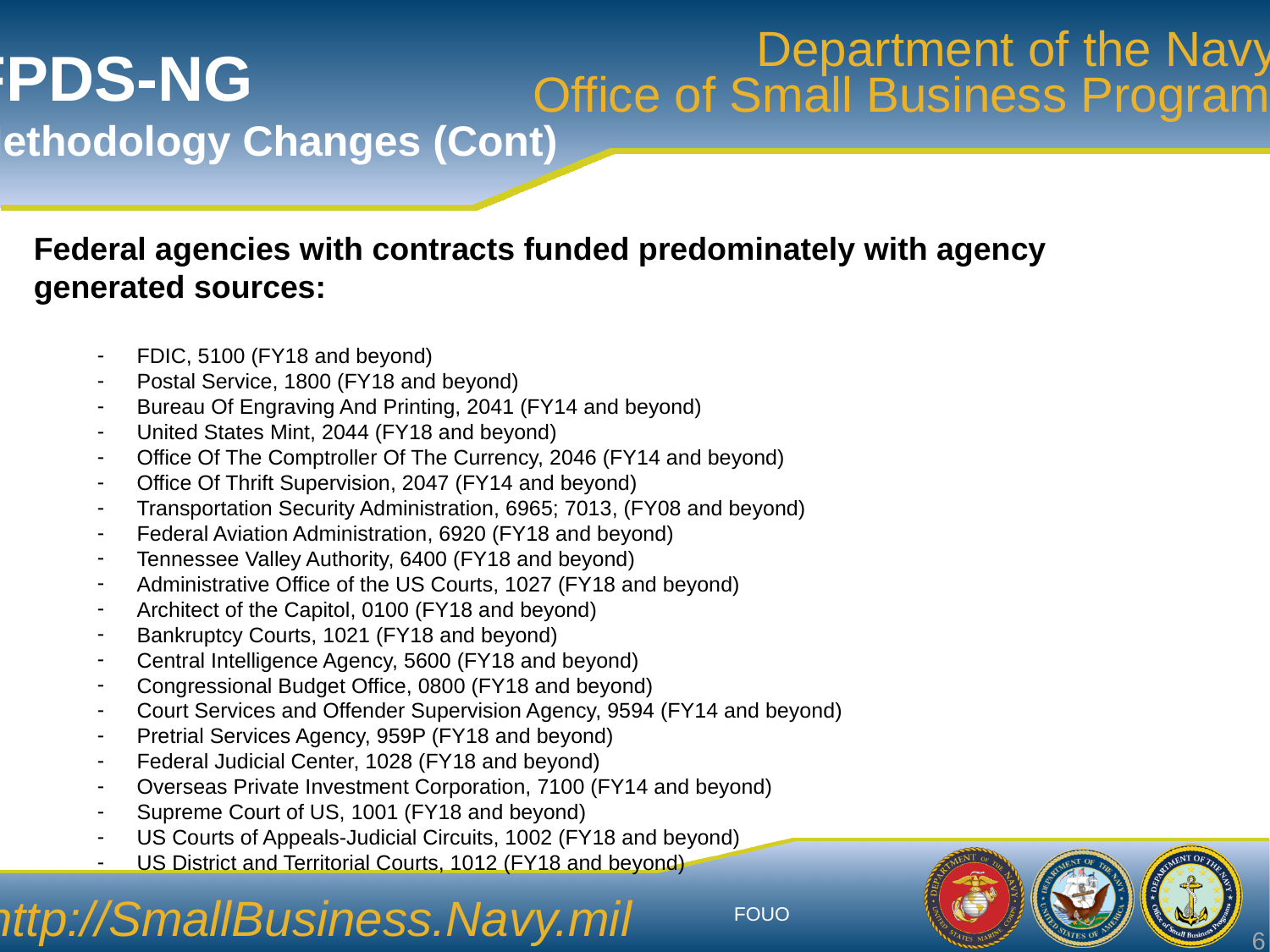

FPDS-NG
Methodology Changes (Cont)
Federal agencies with contracts funded predominately with agency generated sources:

FDIC, 5100 (FY18 and beyond)
Postal Service, 1800 (FY18 and beyond)
Bureau Of Engraving And Printing, 2041 (FY14 and beyond)
United States Mint, 2044 (FY18 and beyond)
Office Of The Comptroller Of The Currency, 2046 (FY14 and beyond)
Office Of Thrift Supervision, 2047 (FY14 and beyond)
Transportation Security Administration, 6965; 7013, (FY08 and beyond)
Federal Aviation Administration, 6920 (FY18 and beyond)
Tennessee Valley Authority, 6400 (FY18 and beyond)
Administrative Office of the US Courts, 1027 (FY18 and beyond)
Architect of the Capitol, 0100 (FY18 and beyond)
Bankruptcy Courts, 1021 (FY18 and beyond)
Central Intelligence Agency, 5600 (FY18 and beyond)
Congressional Budget Office, 0800 (FY18 and beyond)
Court Services and Offender Supervision Agency, 9594 (FY14 and beyond)
Pretrial Services Agency, 959P (FY18 and beyond)
Federal Judicial Center, 1028 (FY18 and beyond)
Overseas Private Investment Corporation, 7100 (FY14 and beyond)
Supreme Court of US, 1001 (FY18 and beyond)
US Courts of Appeals-Judicial Circuits, 1002 (FY18 and beyond)
US District and Territorial Courts, 1012 (FY18 and beyond)
6